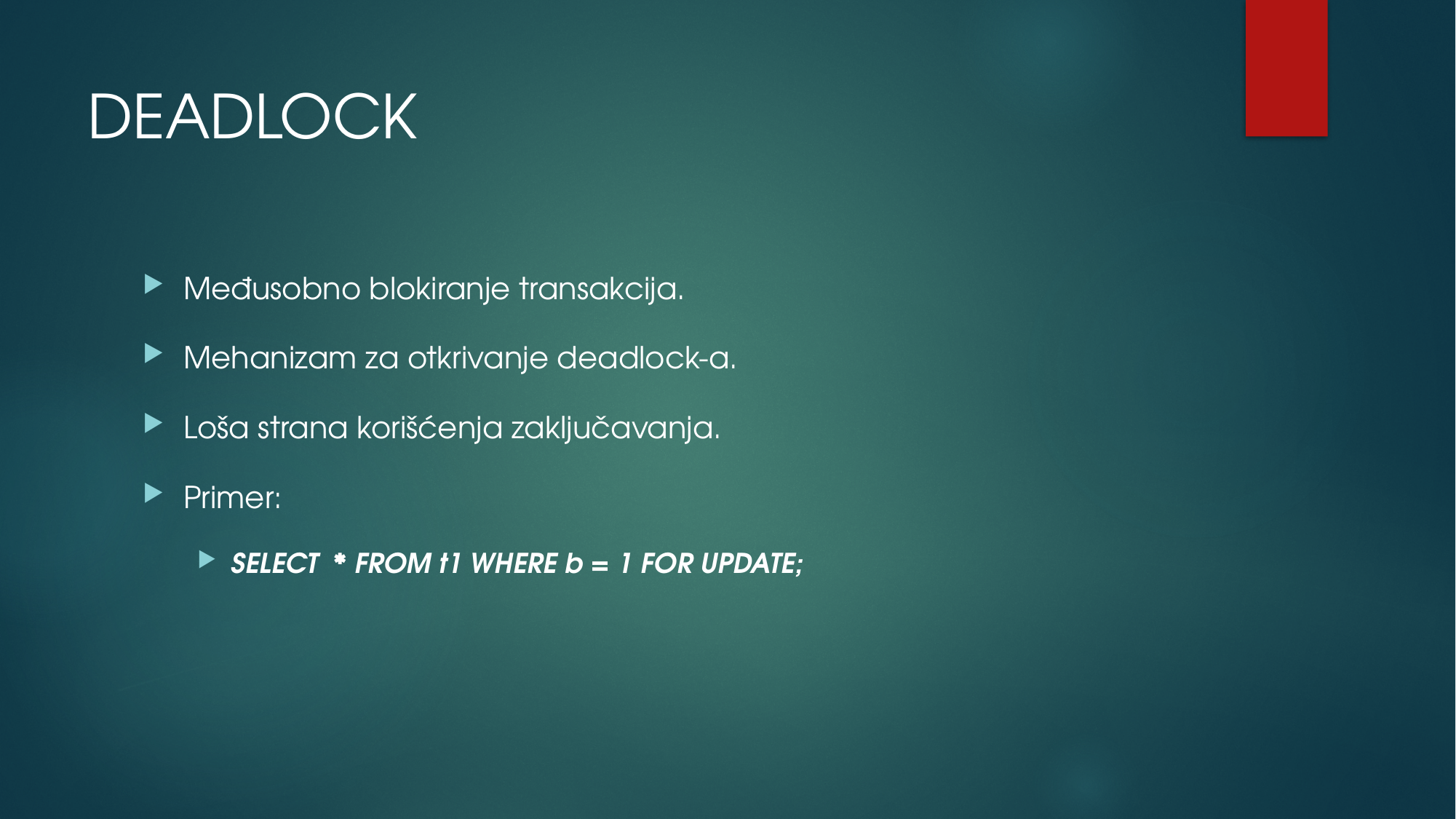

# DEADLOCK
Međusobno blokiranje transakcija.
Mehanizam za otkrivanje deadlock-a.
Loša strana korišćenja zaključavanja.
Primer:
SELECT  * FROM t1 WHERE b = 1 FOR UPDATE;